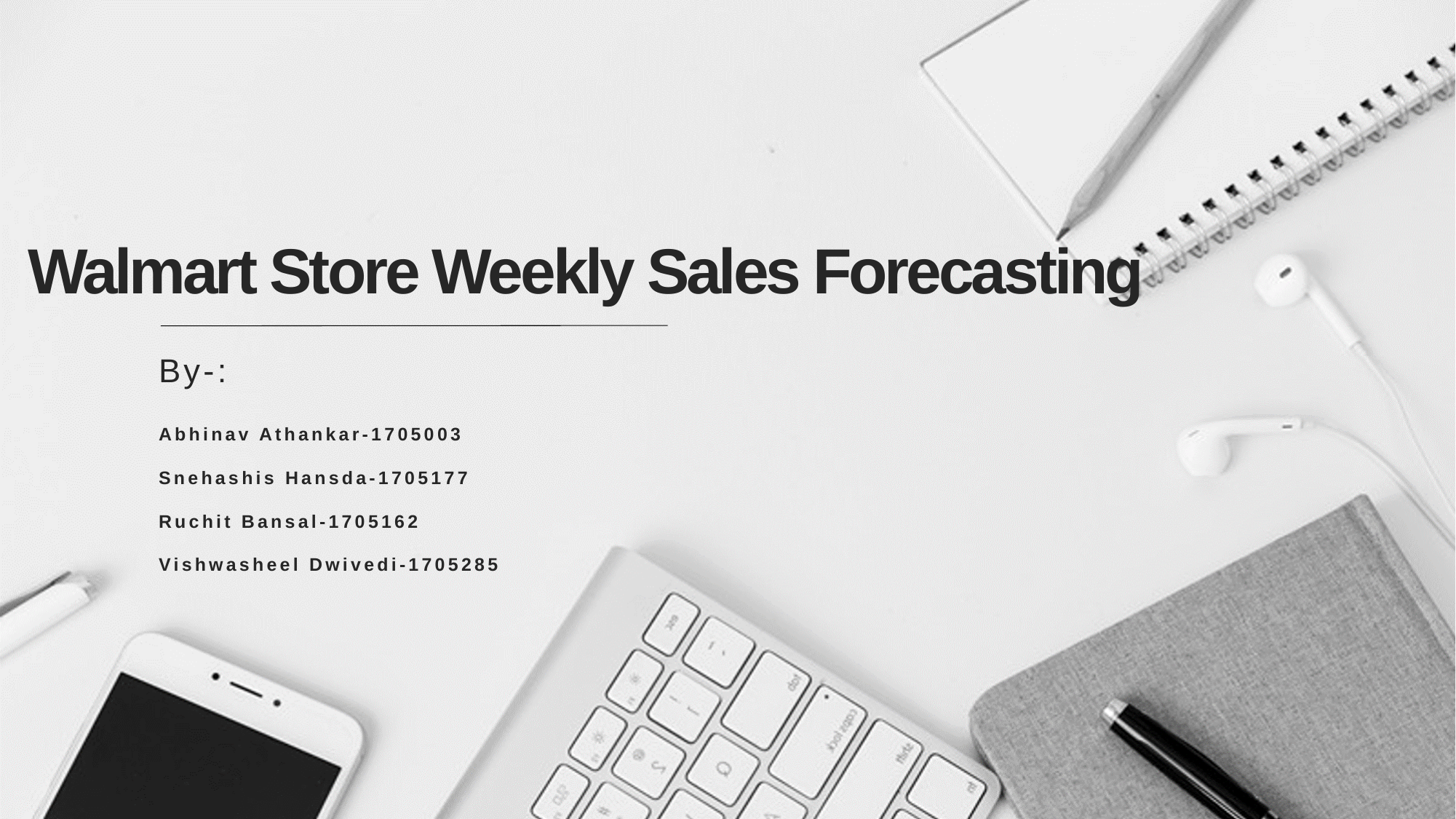

# Walmart Store Weekly Sales Forecasting
By-:
Abhinav Athankar-1705003
Snehashis Hansda-1705177
Ruchit Bansal-1705162
Vishwasheel Dwivedi-1705285